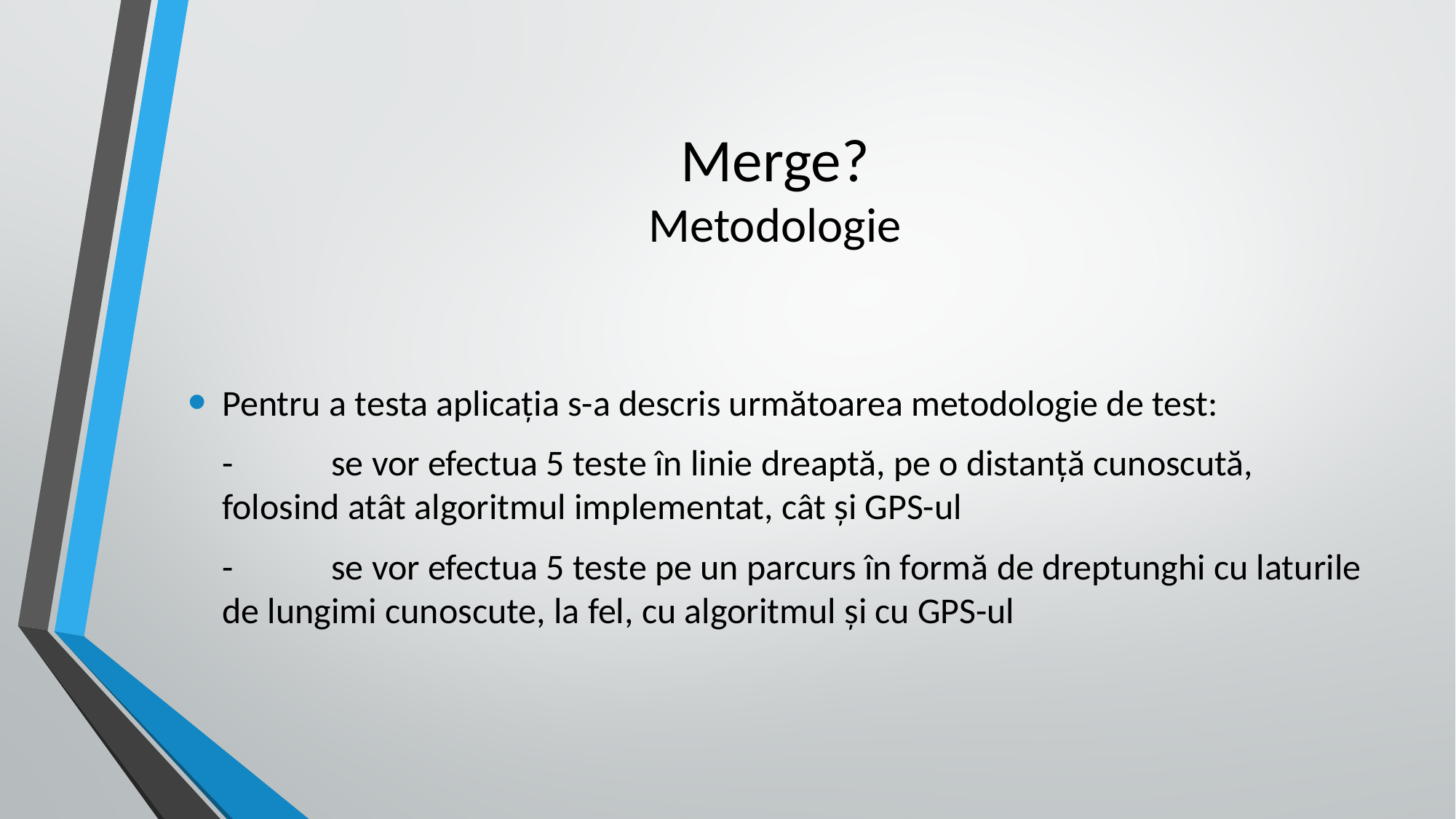

# Merge? Metodologie
Pentru a testa aplicația s-a descris următoarea metodologie de test:
	-	se vor efectua 5 teste în linie dreaptă, pe o distanță cunoscută, folosind atât algoritmul implementat, cât și GPS-ul
	-	se vor efectua 5 teste pe un parcurs în formă de dreptunghi cu laturile de lungimi cunoscute, la fel, cu algoritmul și cu GPS-ul